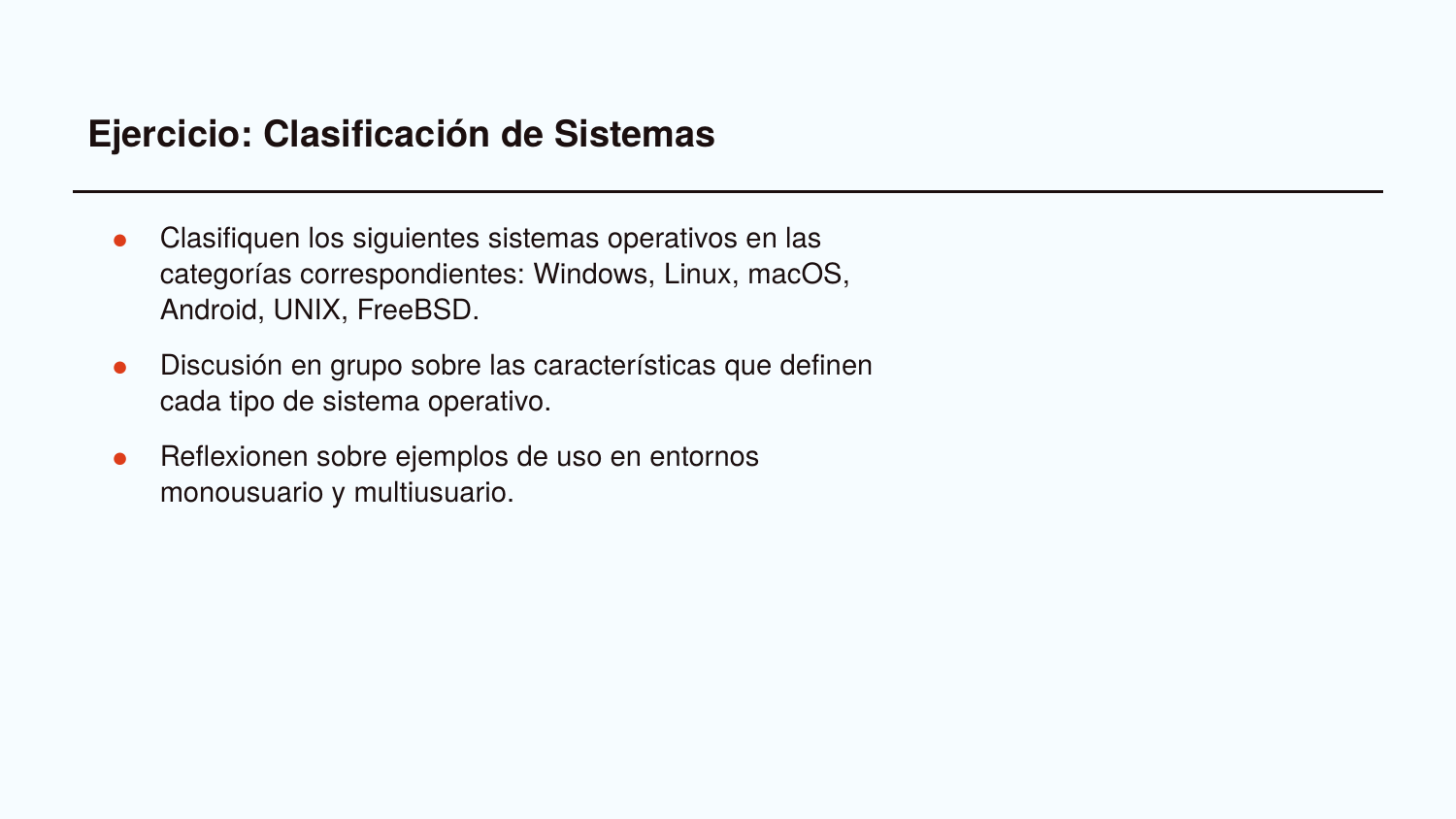

# Ejercicio: Clasificación de Sistemas
Clasifiquen los siguientes sistemas operativos en las categorías correspondientes: Windows, Linux, macOS, Android, UNIX, FreeBSD.
Discusión en grupo sobre las características que definen cada tipo de sistema operativo.
Reflexionen sobre ejemplos de uso en entornos monousuario y multiusuario.